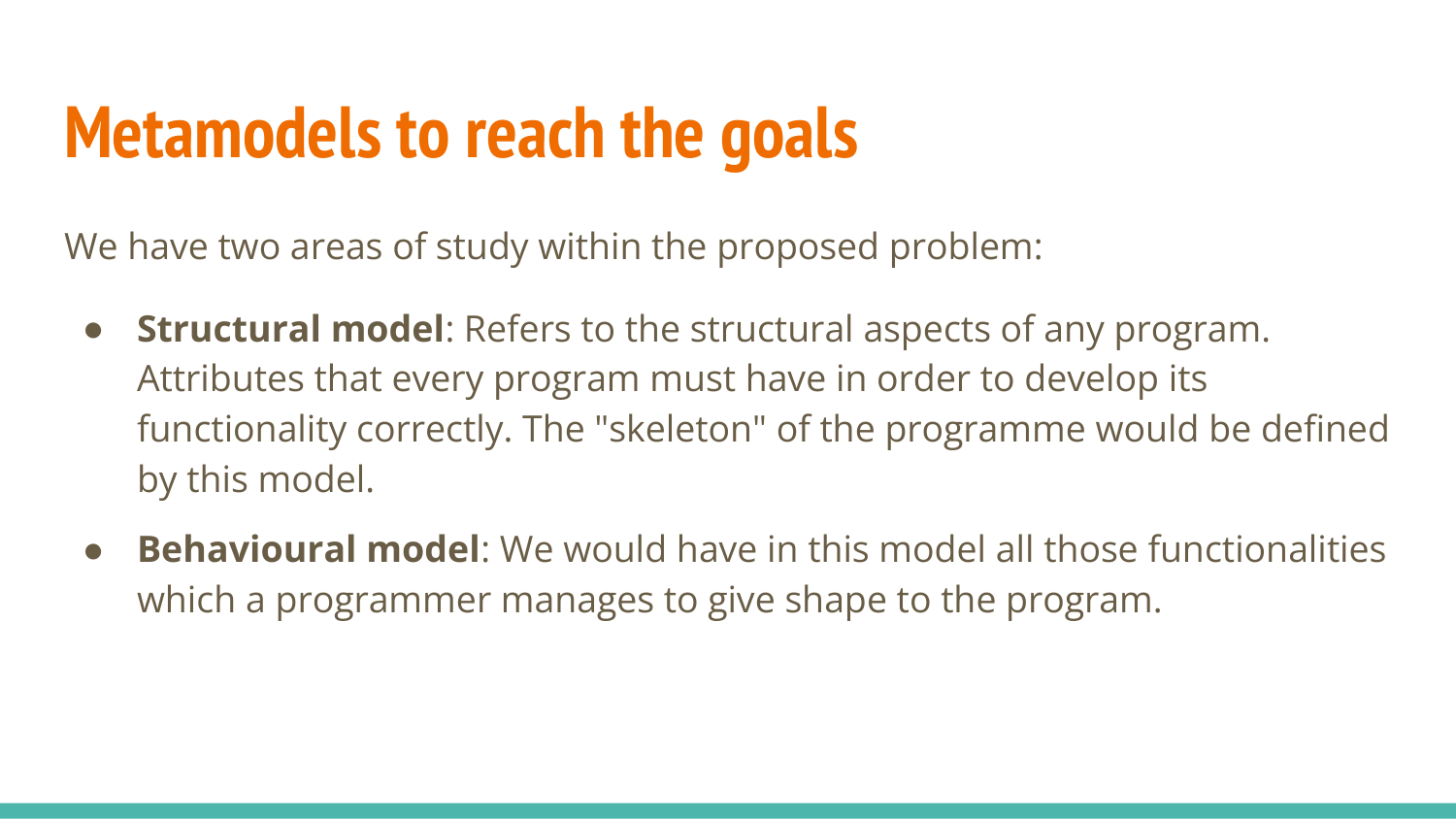

# Metamodels to reach the goals
We have two areas of study within the proposed problem:
Structural model: Refers to the structural aspects of any program. Attributes that every program must have in order to develop its functionality correctly. The "skeleton" of the programme would be defined by this model.
Behavioural model: We would have in this model all those functionalities which a programmer manages to give shape to the program.